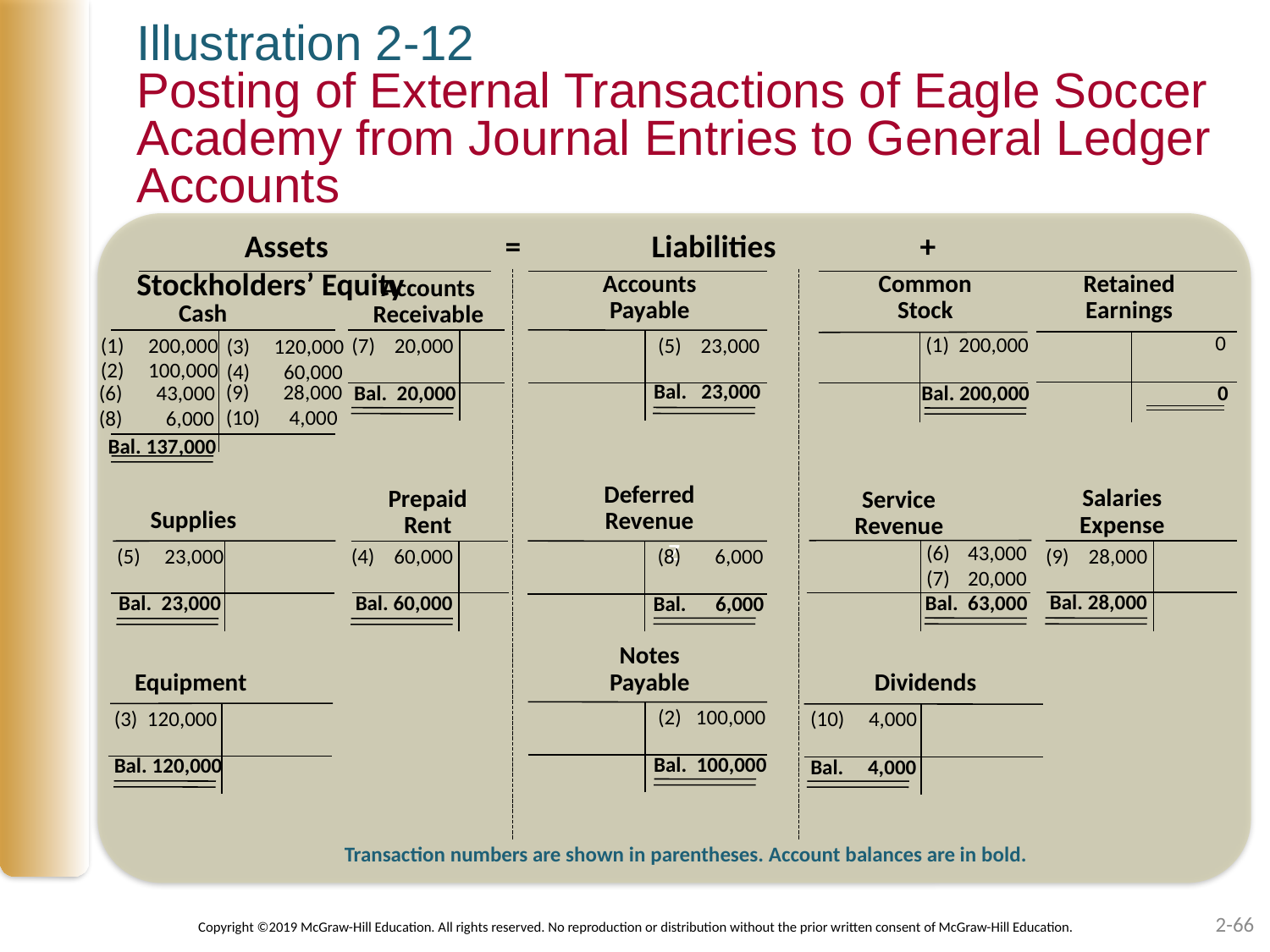

Illustration 2-12
Posting of External Transactions of Eagle Soccer Academy from Journal Entries to General Ledger Accounts
z
               Assets	                =	 Liabilities	   +          Stockholders’ Equity
Accounts
Payable
(5)    23,000
Bal.   23,000
Retained
Earnings
Common
Stock
Accounts
Receivable
Cash
0
(1)  200,000
200,000
100,000
(7)    20,000
120,000
  60,000

(9)       28,000
(10)      4,000
Bal.  20,000
  43,000
(8)         6,000
Bal. 200,000
0
Bal. 137,000
Deferred Revenue
(8)       6,000
Bal.      6,000
Salaries Expense
Prepaid
Rent
(4)    60,000
Bal. 60,000
Service Revenue
Supplies
(5)     23,000
Bal.  23,000
  43,000
  20,000
(9)    28,000
Bal. 28,000
Bal.  63,000
Notes
Payable
Equipment
Dividends
(2)   100,000
(3)  120,000
(10)     4,000
Bal.  100,000
Bal. 120,000
Bal.     4,000
Transaction numbers are shown in parentheses. Account balances are in bold.
2-66
Copyright ©2019 McGraw-Hill Education. All rights reserved. No reproduction or distribution without the prior written consent of McGraw-Hill Education.